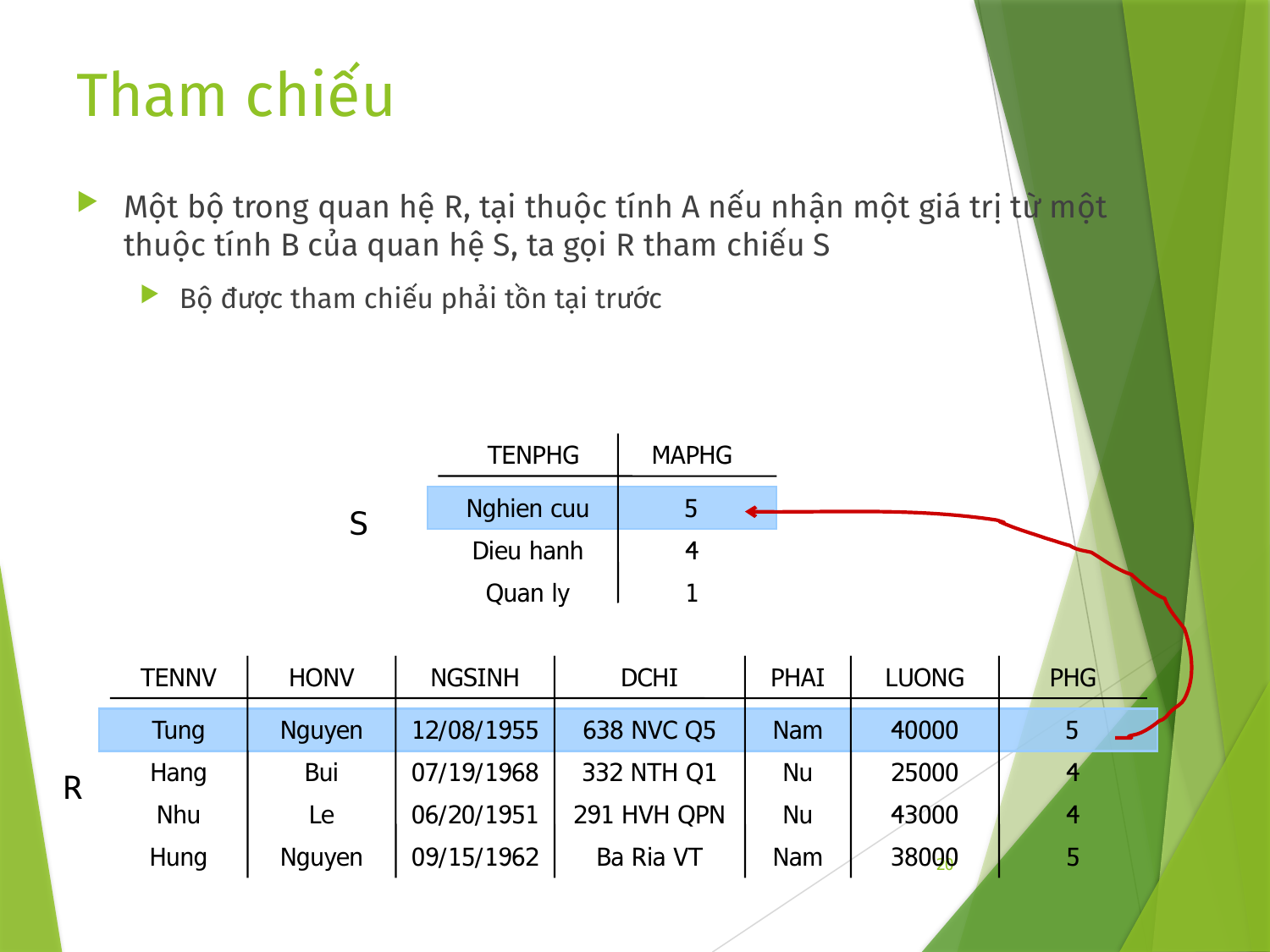

# Tham chiếu
Một bộ trong quan hệ R, tại thuộc tính A nếu nhận một giá trị từ một thuộc tính B của quan hệ S, ta gọi R tham chiếu S
Bộ được tham chiếu phải tồn tại trước
TENPHG

MAPHG

Nghien cuu
5
Dieu hanh
4
Quan ly
1

S

TENNV

HONV

NGSINH

DCHI

PHAI

LUONG

PHG

Tung
Nguyen
12/08/1955
638 NVC Q5
Nam
40000
5
Hang
Bui
07/19/1968
332 NTH Q1
Nu
25000
4
Nhu
Le
06/20/1951
291 HVH QPN
Nu
43000
4
Hung
Nguyen
09/15/1962
Ba Ria VT
Nam
38000
5

R
20